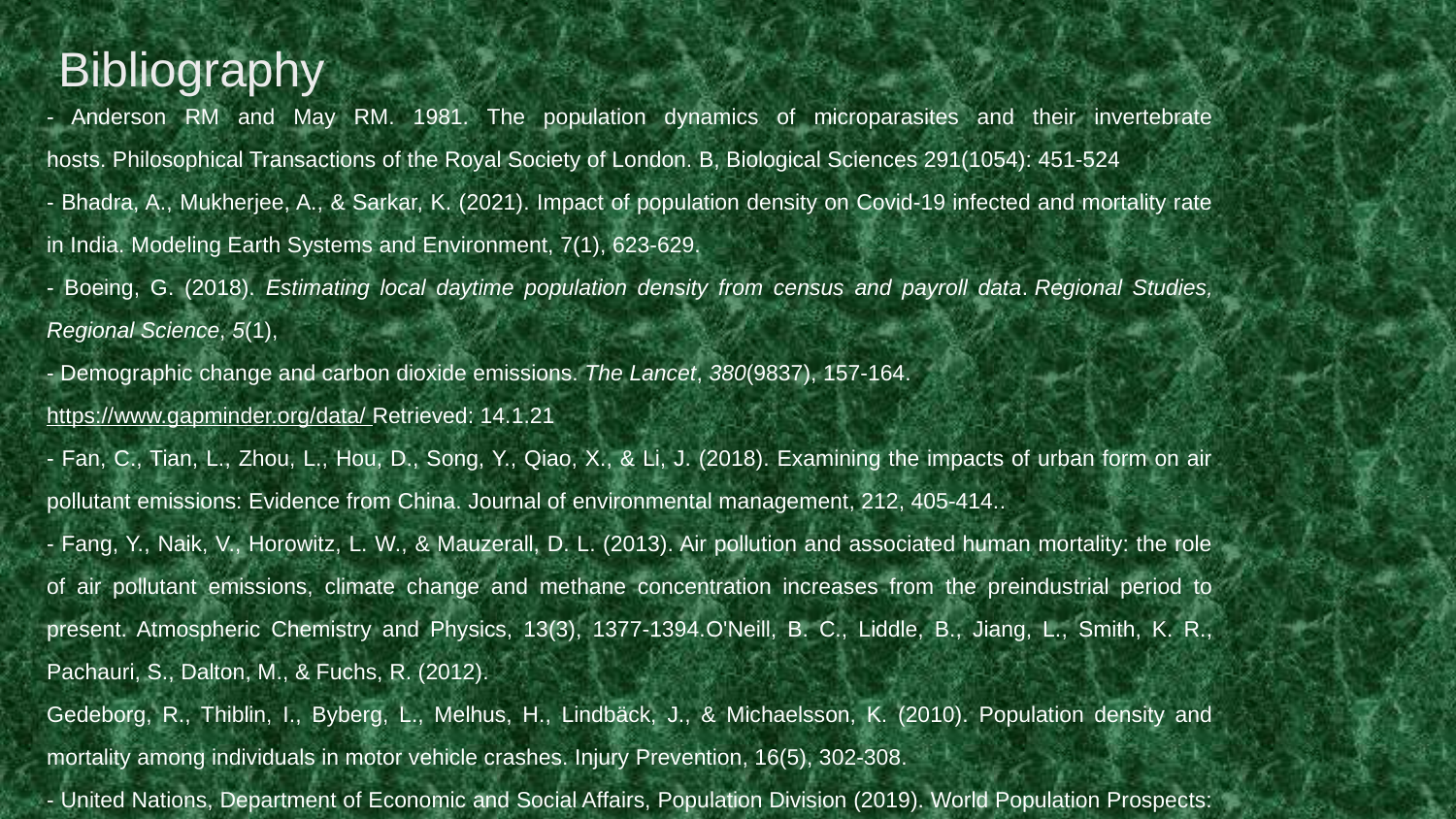

Bibliography
- Anderson RM and May RM. 1981. The population dynamics of microparasites and their invertebrate hosts. Philosophical Transactions of the Royal Society of London. B, Biological Sciences 291(1054): 451-524
- Bhadra, A., Mukherjee, A., & Sarkar, K. (2021). Impact of population density on Covid-19 infected and mortality rate in India. Modeling Earth Systems and Environment, 7(1), 623-629.‏
- Boeing, G. (2018). Estimating local daytime population density from census and payroll data. Regional Studies, Regional Science, 5(1),
- Demographic change and carbon dioxide emissions. The Lancet, 380(9837), 157-164.‏
https://www.gapminder.org/data/ Retrieved: 14.1.21
- Fan, C., Tian, L., Zhou, L., Hou, D., Song, Y., Qiao, X., & Li, J. (2018). Examining the impacts of urban form on air pollutant emissions: Evidence from China. Journal of environmental management, 212, 405-414.‏.
- Fang, Y., Naik, V., Horowitz, L. W., & Mauzerall, D. L. (2013). Air pollution and associated human mortality: the role of air pollutant emissions, climate change and methane concentration increases from the preindustrial period to present. Atmospheric Chemistry and Physics, 13(3), 1377-1394.‏O'Neill, B. C., Liddle, B., Jiang, L., Smith, K. R., Pachauri, S., Dalton, M., & Fuchs, R. (2012).
Gedeborg, R., Thiblin, I., Byberg, L., Melhus, H., Lindbäck, J., & Michaelsson, K. (2010). Population density and mortality among individuals in motor vehicle crashes. Injury Prevention, 16(5), 302-308.
- United Nations, Department of Economic and Social Affairs, Population Division (2019). World Population Prospects: The 2019 Revision (https://population.un.org/wpp/)
- World Health Statistic 2021 - https://cdn.who.int/media/docs/default-source/gho-documents/world-health-statistic-reports/2021/whs-2021_20may.pdf?sfvrsn=55c7c6f2_13